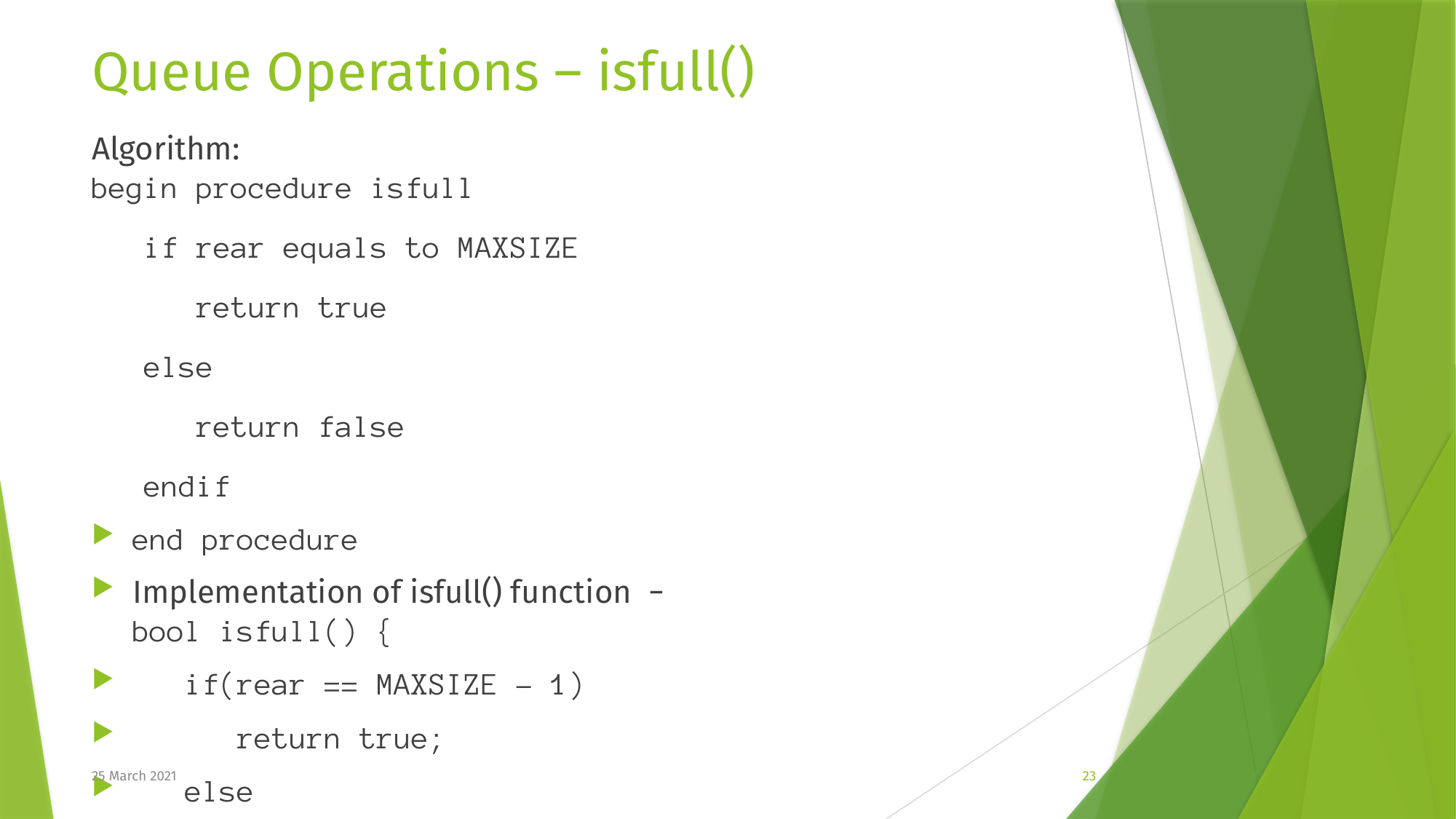

# Queue Operations – isfull()
Algorithm:
begin procedure isfull
   if rear equals to MAXSIZE
      return true
   else
      return false
   endif
end procedure
Implementation of isfull() function  −
bool isfull() {
   if(rear == MAXSIZE - 1)
      return true;
   else
      return false;
}
25 March 2021
23